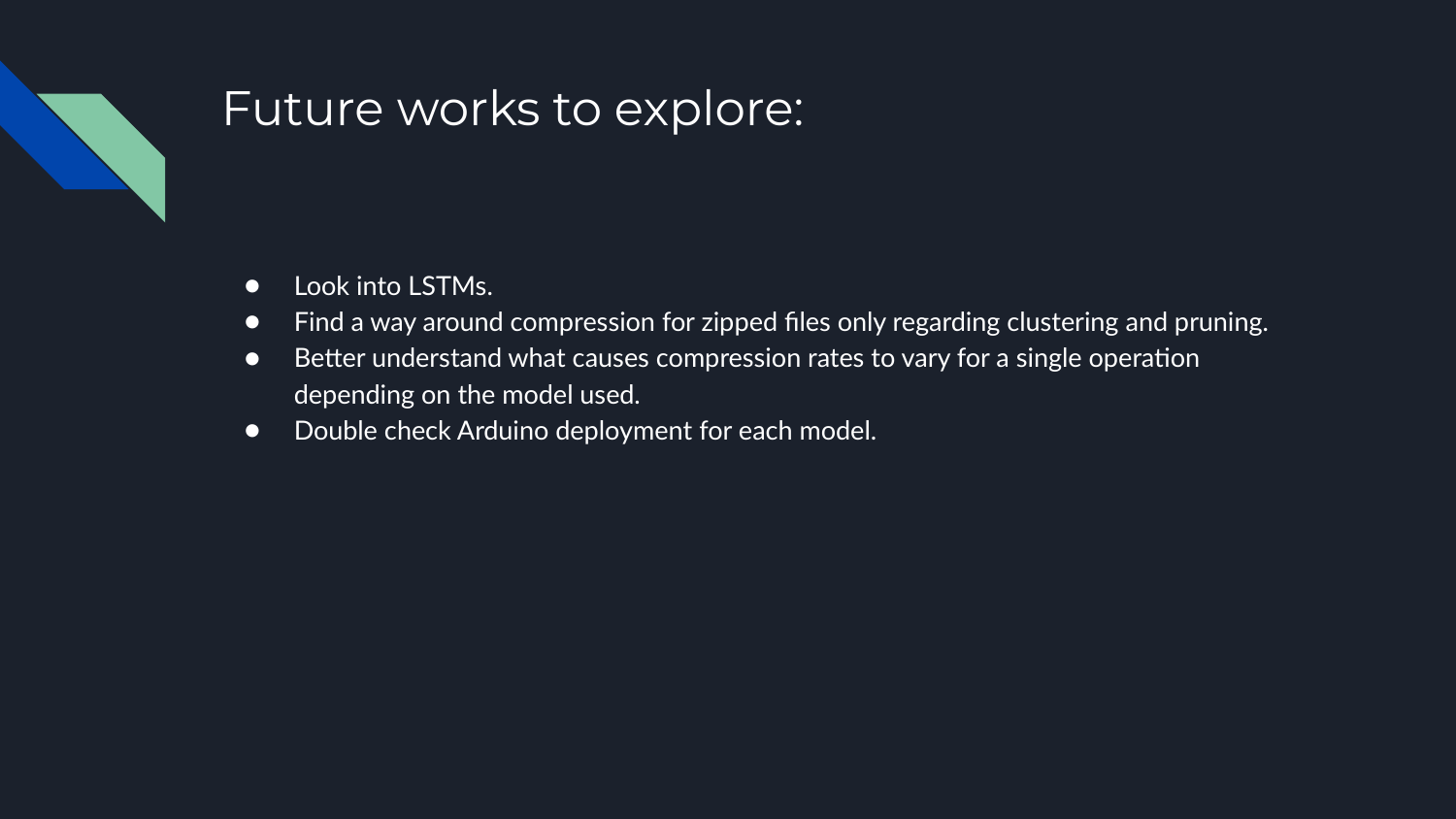

# Future works to explore:
Look into LSTMs.
Find a way around compression for zipped files only regarding clustering and pruning.
Better understand what causes compression rates to vary for a single operation depending on the model used.
Double check Arduino deployment for each model.